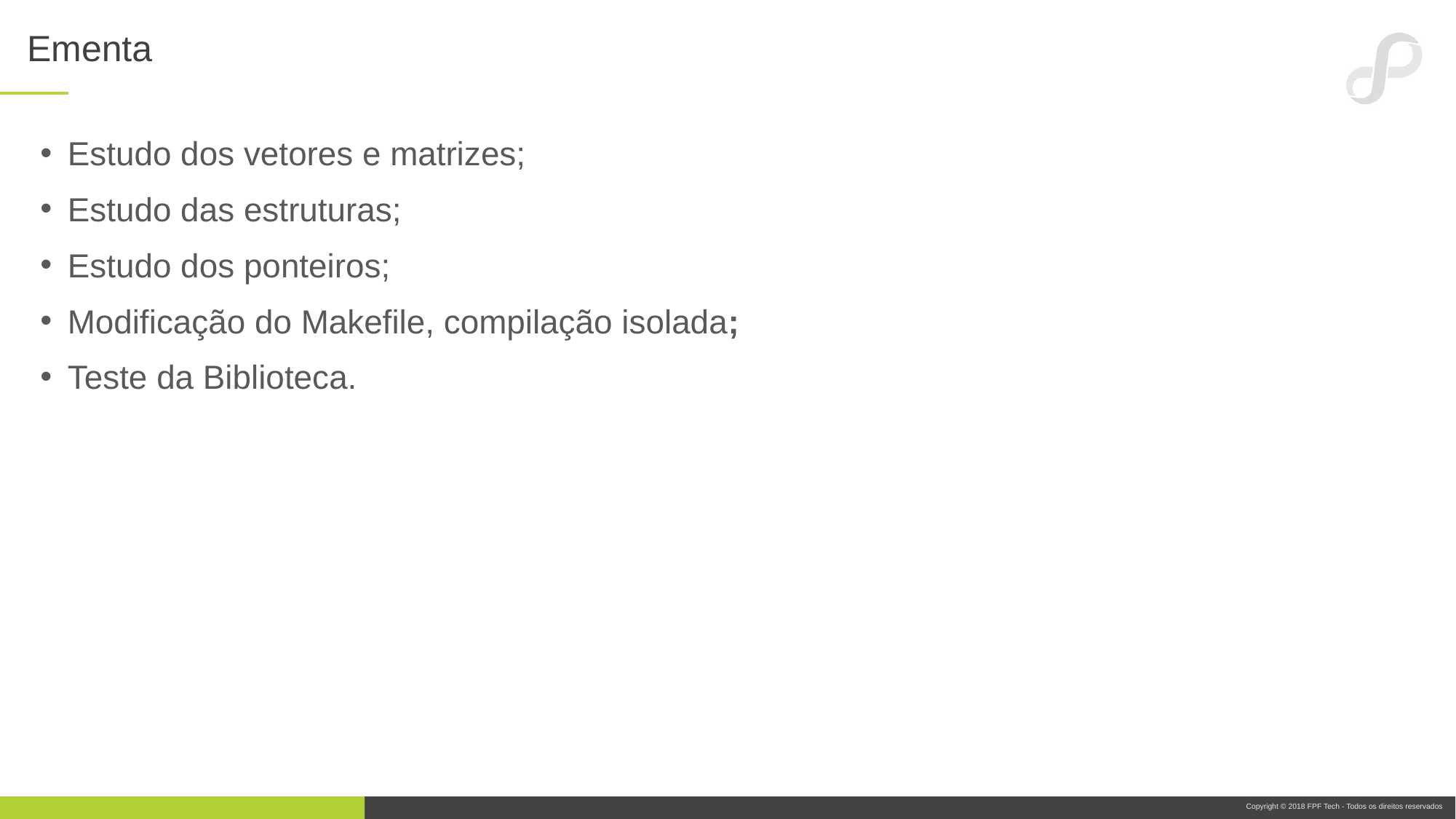

# Ementa
Estudo dos vetores e matrizes;
Estudo das estruturas;
Estudo dos ponteiros;
Modificação do Makefile, compilação isolada;
Teste da Biblioteca.